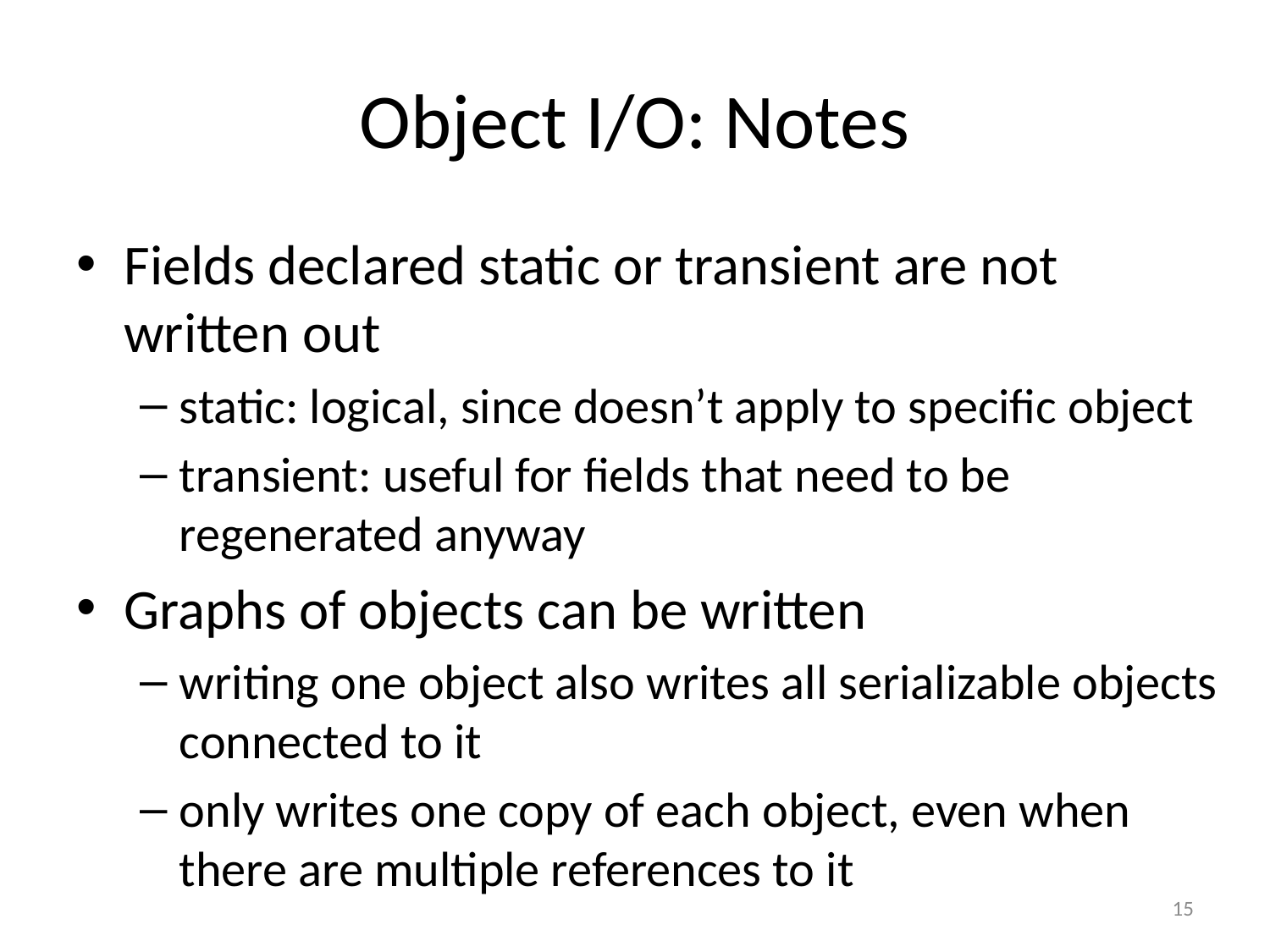

# Object I/O: Notes
Fields declared static or transient are not written out
static: logical, since doesn’t apply to specific object
transient: useful for fields that need to be regenerated anyway
Graphs of objects can be written
writing one object also writes all serializable objects connected to it
only writes one copy of each object, even when there are multiple references to it
15